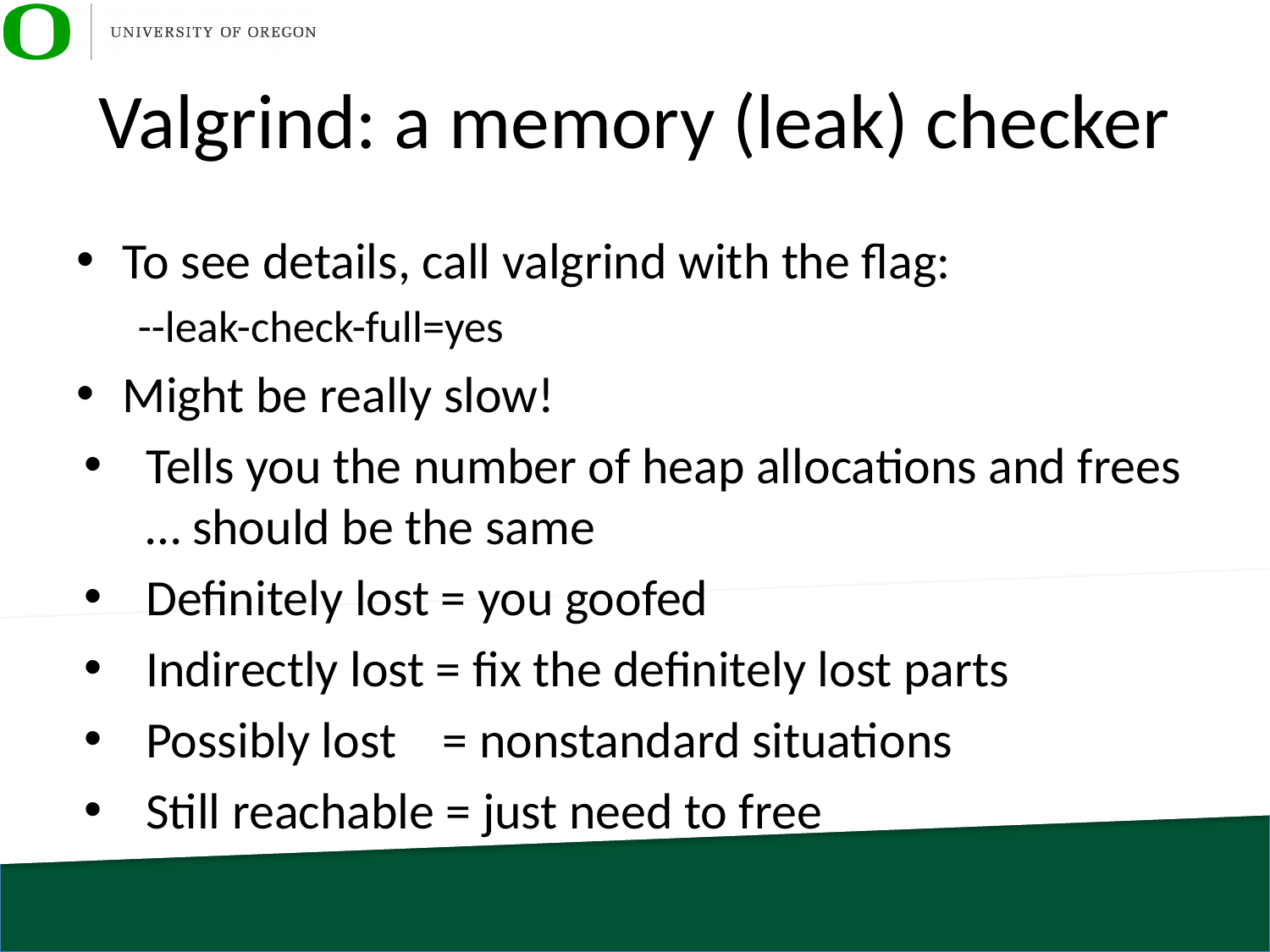

# Valgrind: a memory (leak) checker
To see details, call valgrind with the flag:
--leak-check-full=yes
Might be really slow!
Tells you the number of heap allocations and frees … should be the same
Definitely lost = you goofed
Indirectly lost = fix the definitely lost parts
Possibly lost    = nonstandard situations
Still reachable = just need to free